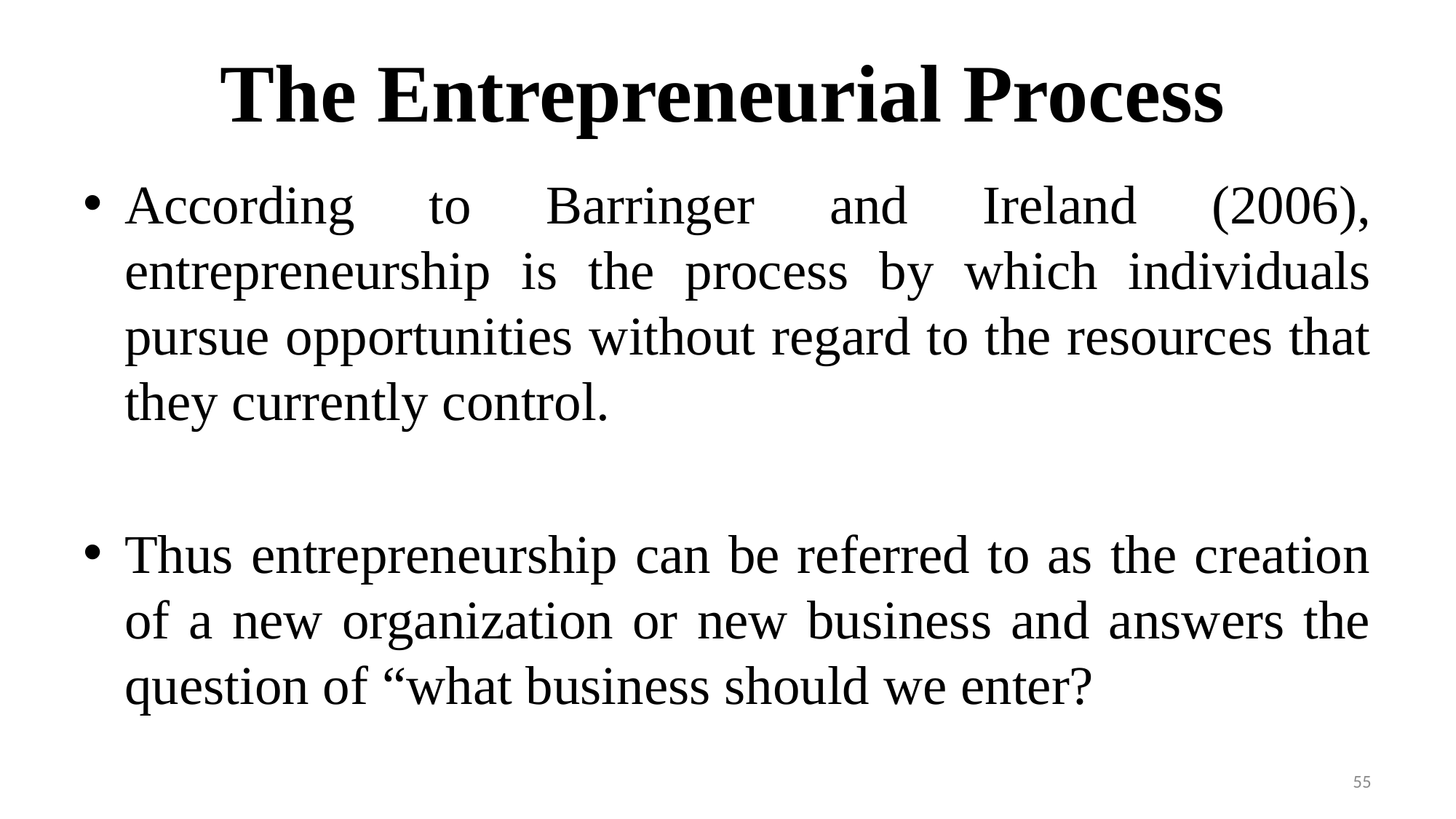

# The Entrepreneurial Process
According to Barringer and Ireland (2006), entrepreneurship is the process by which individuals pursue opportunities without regard to the resources that they currently control.

Thus entrepreneurship can be referred to as the creation of a new organization or new business and answers the question of “what business should we enter?
55